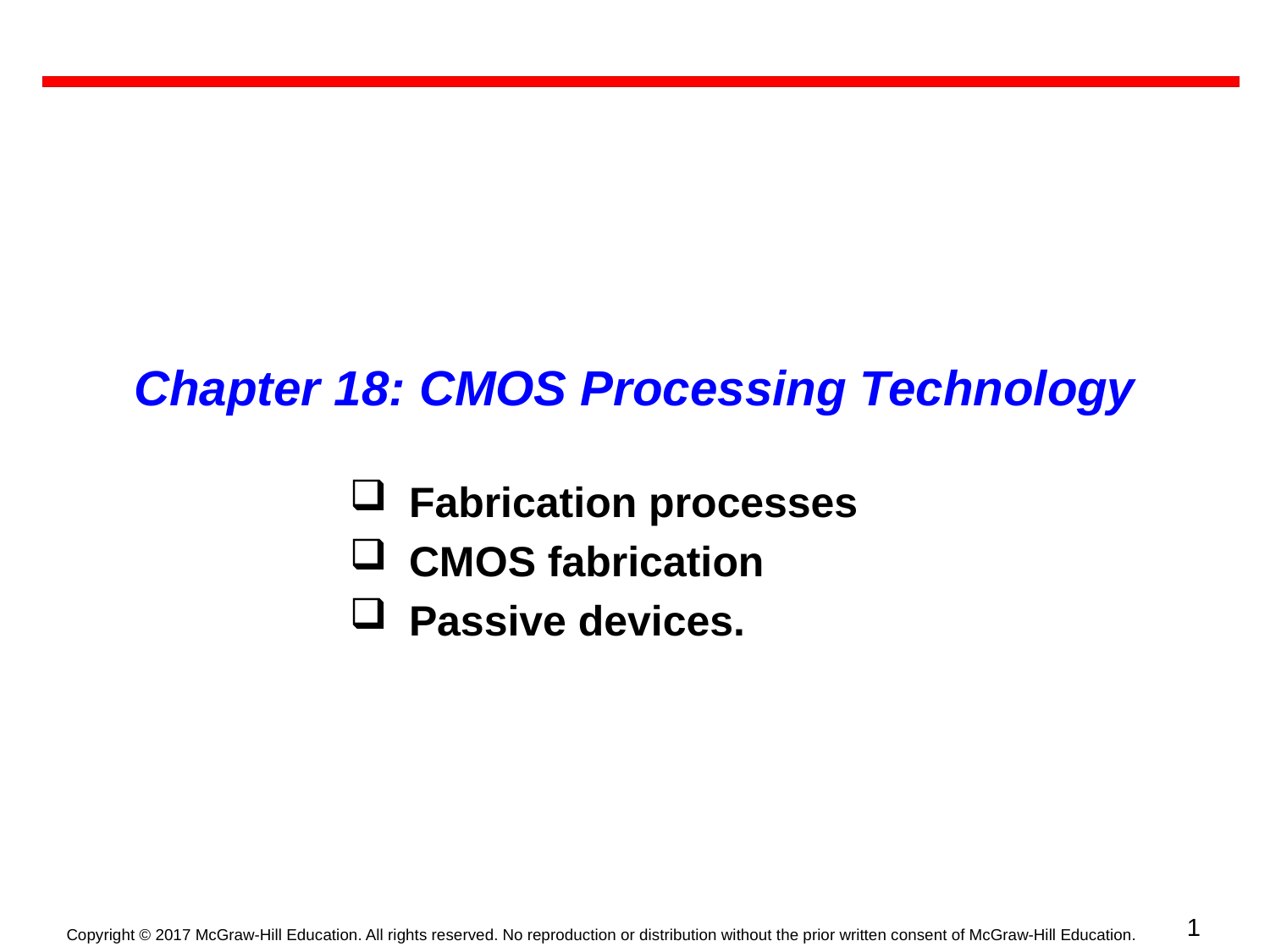

Chapter 18: CMOS Processing Technology

 Fabrication processes
 CMOS fabrication
 Passive devices.

1